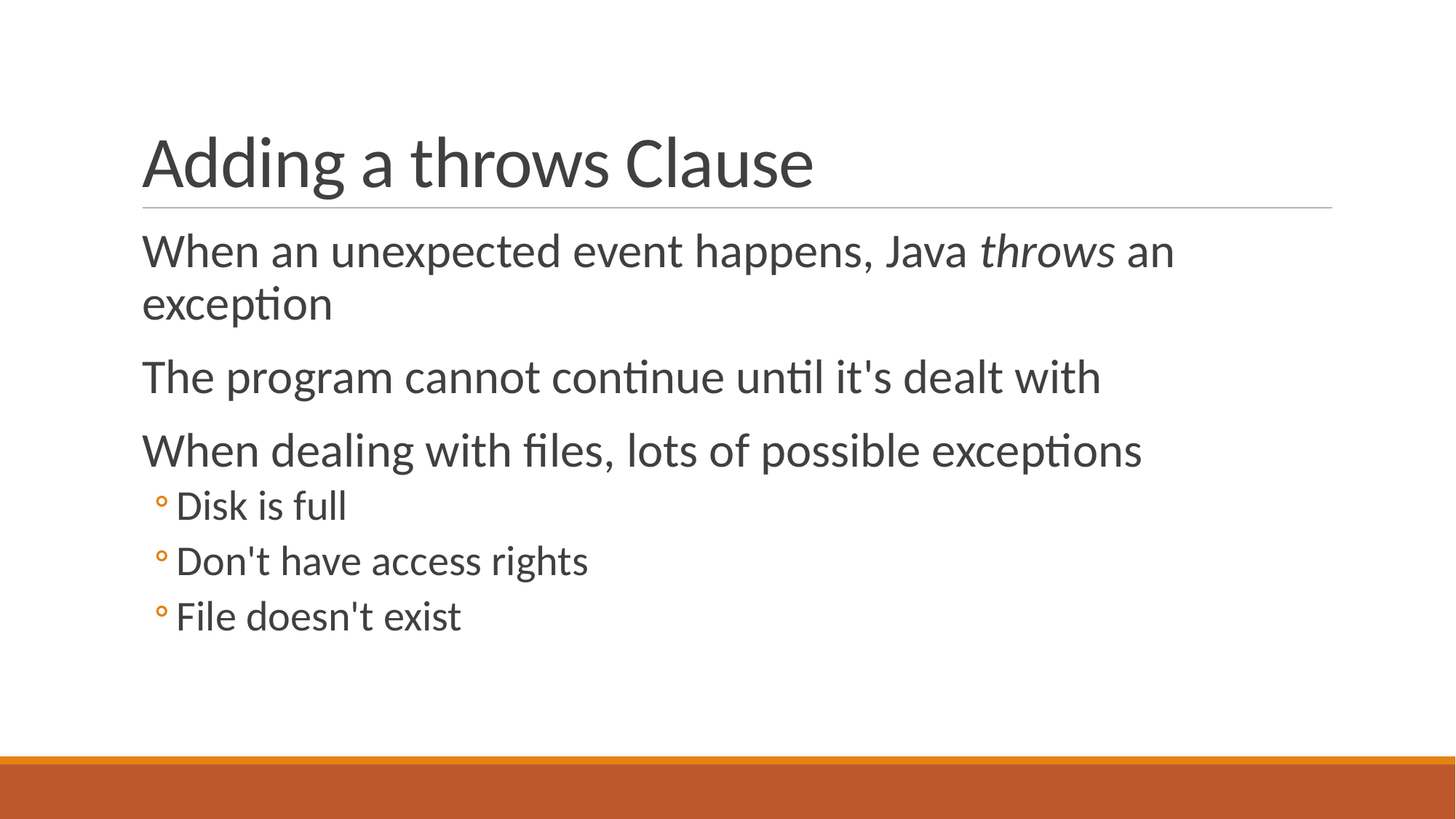

# Adding a throws Clause
When an unexpected event happens, Java throws an exception
The program cannot continue until it's dealt with
When dealing with files, lots of possible exceptions
Disk is full
Don't have access rights
File doesn't exist